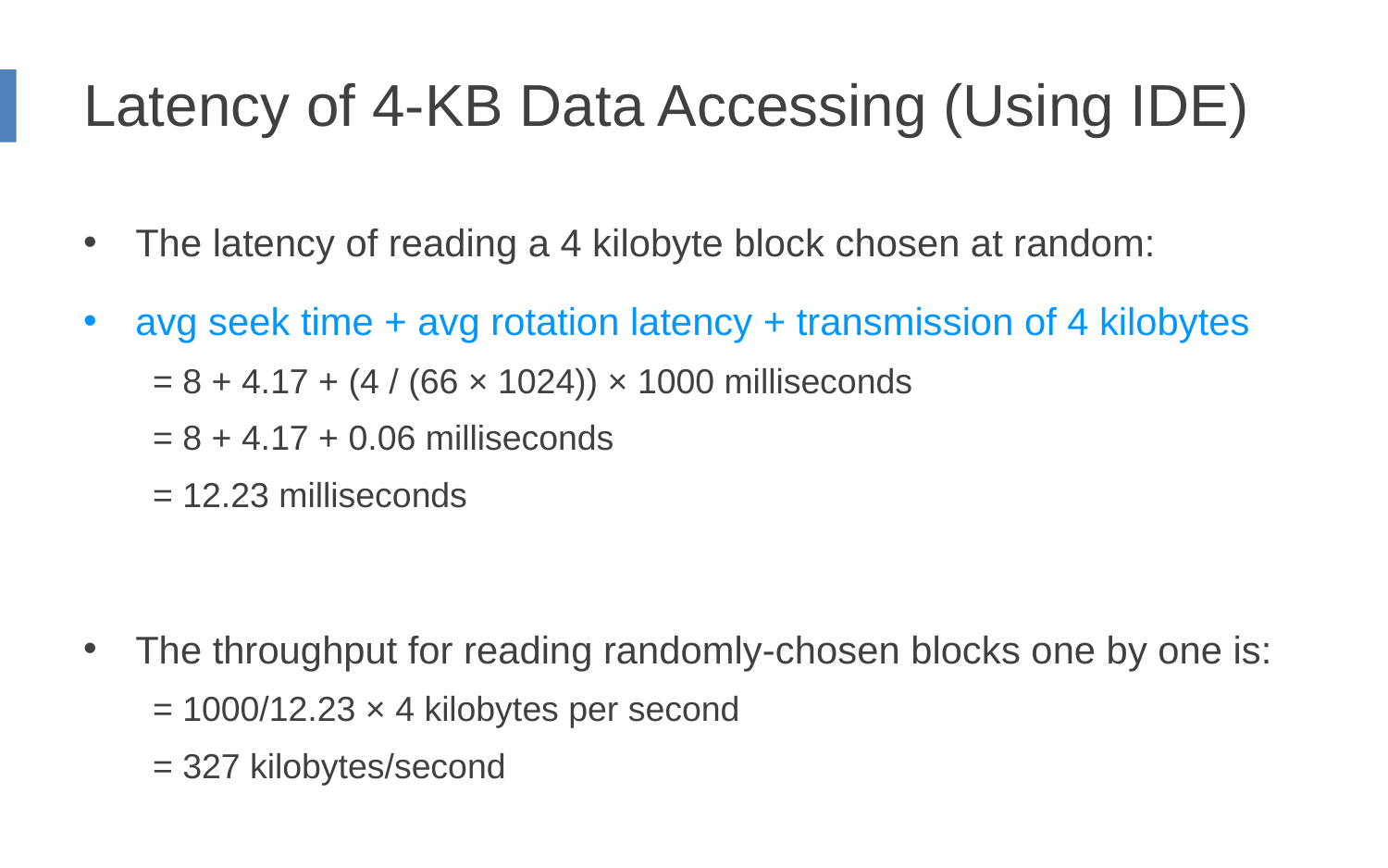

# Latency of 4-KB Data Accessing (Using IDE)
The latency of reading a 4 kilobyte block chosen at random:
avg seek time + avg rotation latency + transmission of 4 kilobytes
= 8 + 4.17 + (4 / (66 × 1024)) × 1000 milliseconds
= 8 + 4.17 + 0.06 milliseconds
= 12.23 milliseconds

The throughput for reading randomly-chosen blocks one by one is:
= 1000/12.23 × 4 kilobytes per second
= 327 kilobytes/second